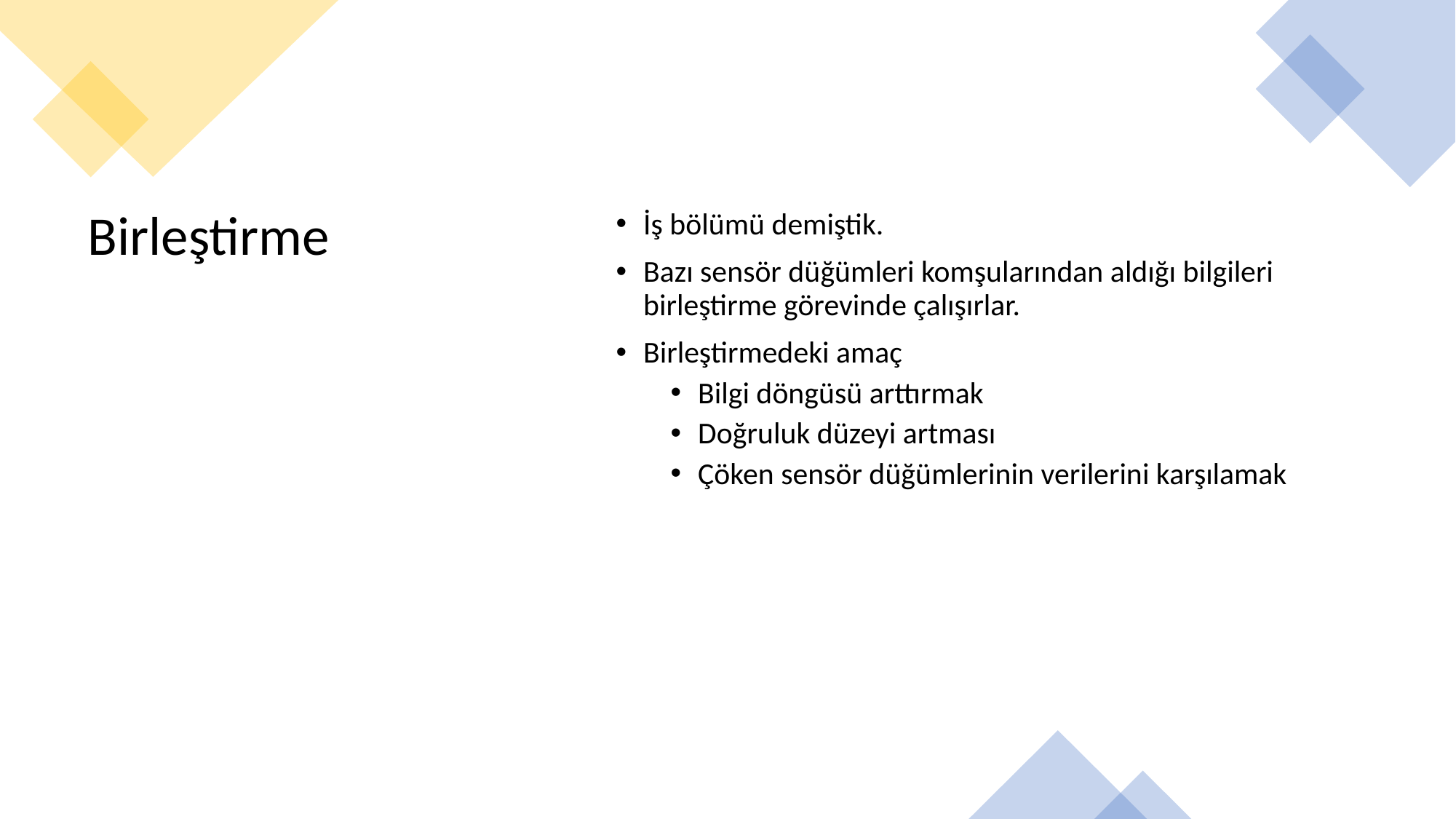

İş bölümü demiştik.
Bazı sensör düğümleri komşularından aldığı bilgileri birleştirme görevinde çalışırlar.
Birleştirmedeki amaç
Bilgi döngüsü arttırmak
Doğruluk düzeyi artması
Çöken sensör düğümlerinin verilerini karşılamak
# Birleştirme